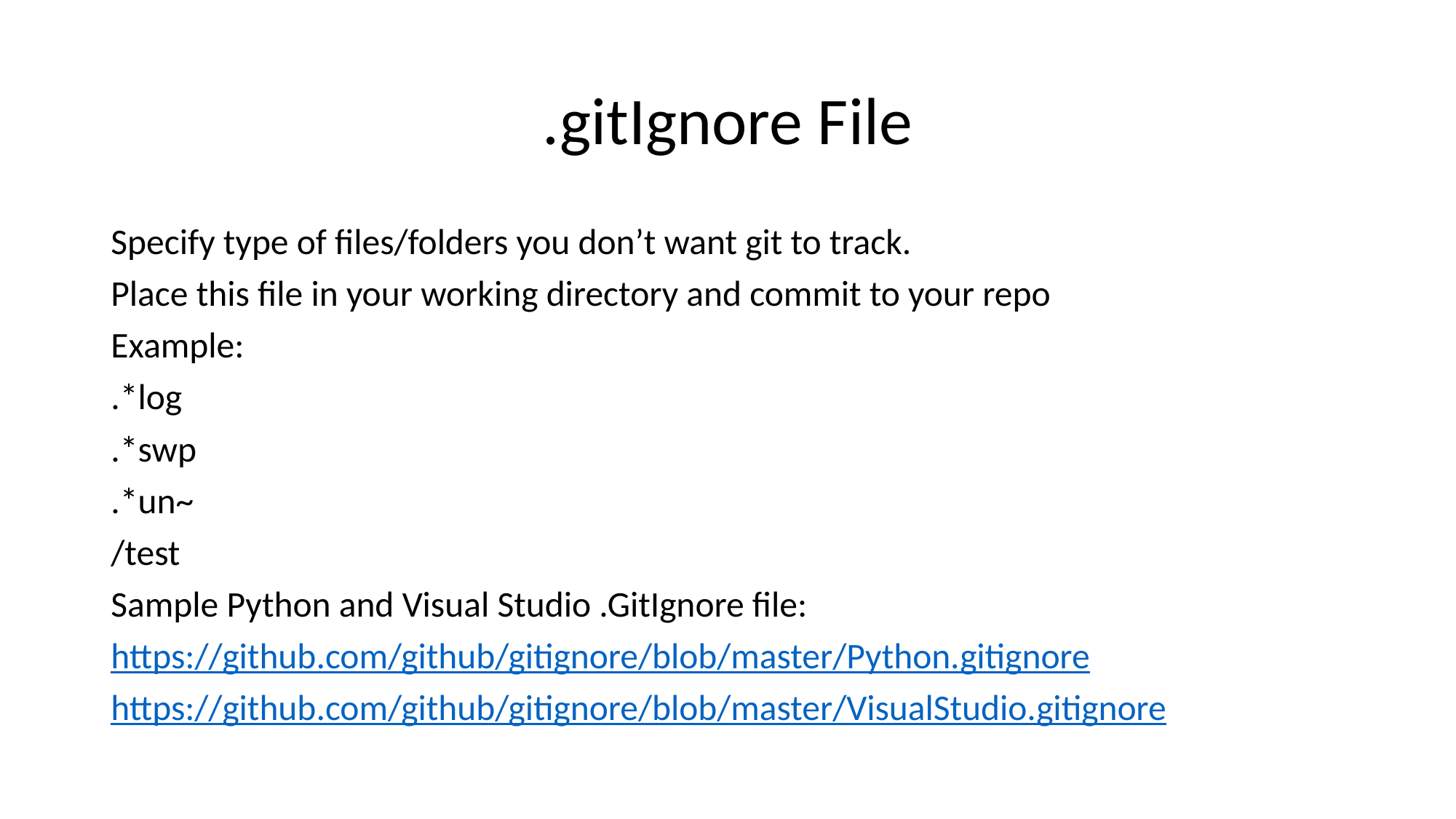

# .gitIgnore File
Specify type of files/folders you don’t want git to track.
Place this file in your working directory and commit to your repo
Example:
.*log
.*swp
.*un~
/test
Sample Python and Visual Studio .GitIgnore file:
https://github.com/github/gitignore/blob/master/Python.gitignore
https://github.com/github/gitignore/blob/master/VisualStudio.gitignore